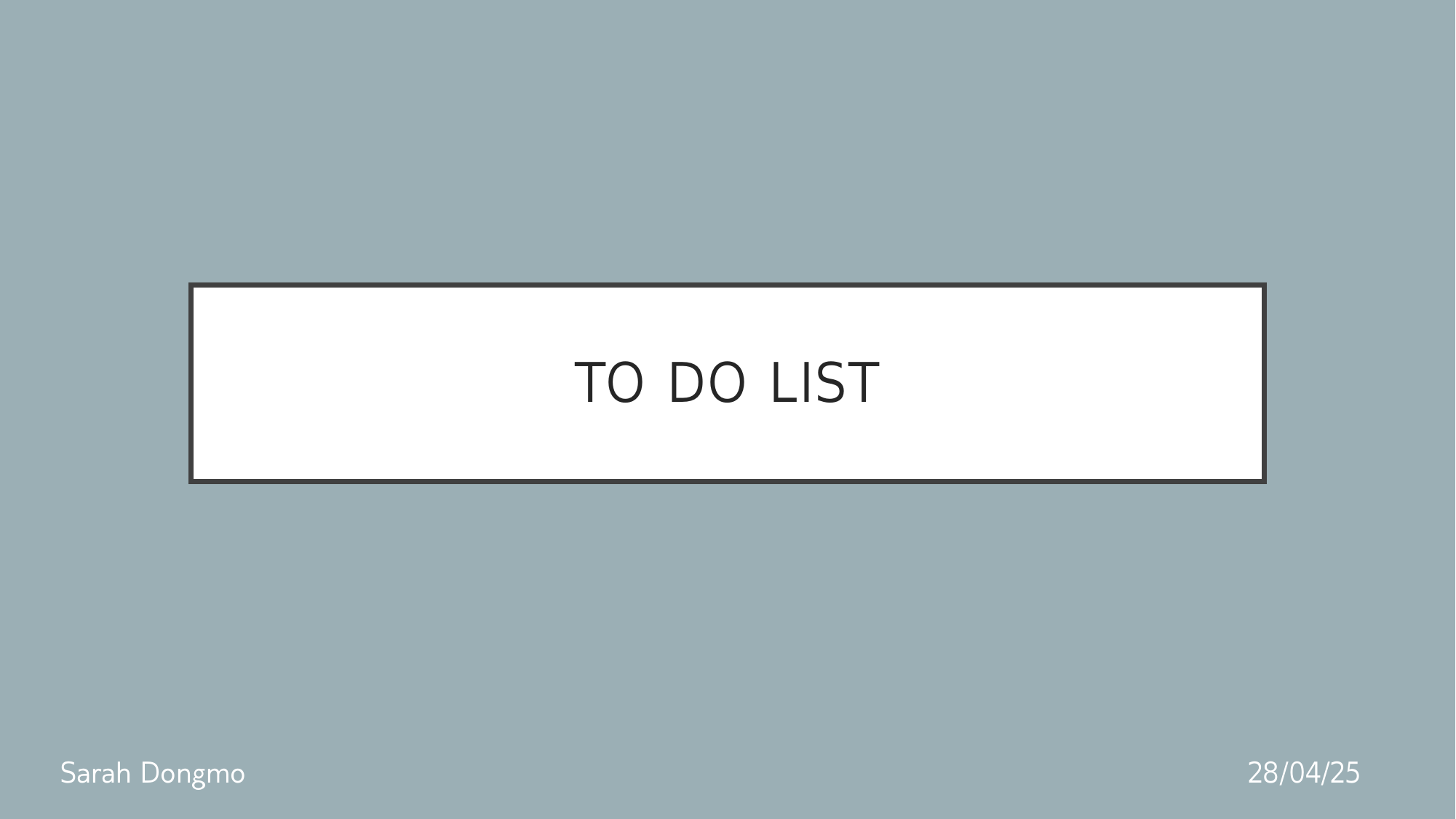

# To do list
Sarah Dongmo
28/04/25